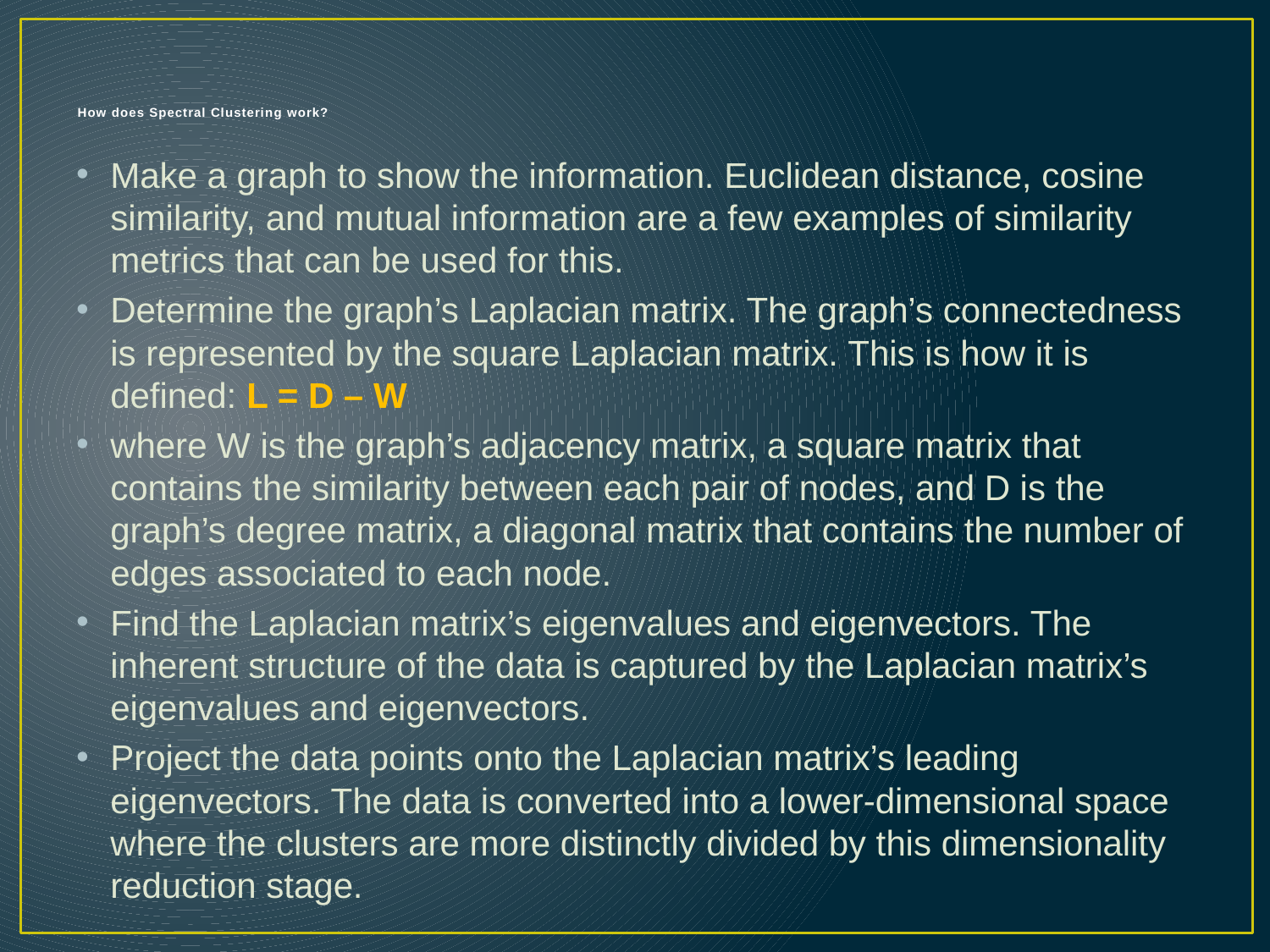

# How does Spectral Clustering work?
Make a graph to show the information. Euclidean distance, cosine similarity, and mutual information are a few examples of similarity metrics that can be used for this.
Determine the graph’s Laplacian matrix. The graph’s connectedness is represented by the square Laplacian matrix. This is how it is defined: L = D – W
where W is the graph’s adjacency matrix, a square matrix that contains the similarity between each pair of nodes, and D is the graph’s degree matrix, a diagonal matrix that contains the number of edges associated to each node.
Find the Laplacian matrix’s eigenvalues and eigenvectors. The inherent structure of the data is captured by the Laplacian matrix’s eigenvalues and eigenvectors.
Project the data points onto the Laplacian matrix’s leading eigenvectors. The data is converted into a lower-dimensional space where the clusters are more distinctly divided by this dimensionality reduction stage.